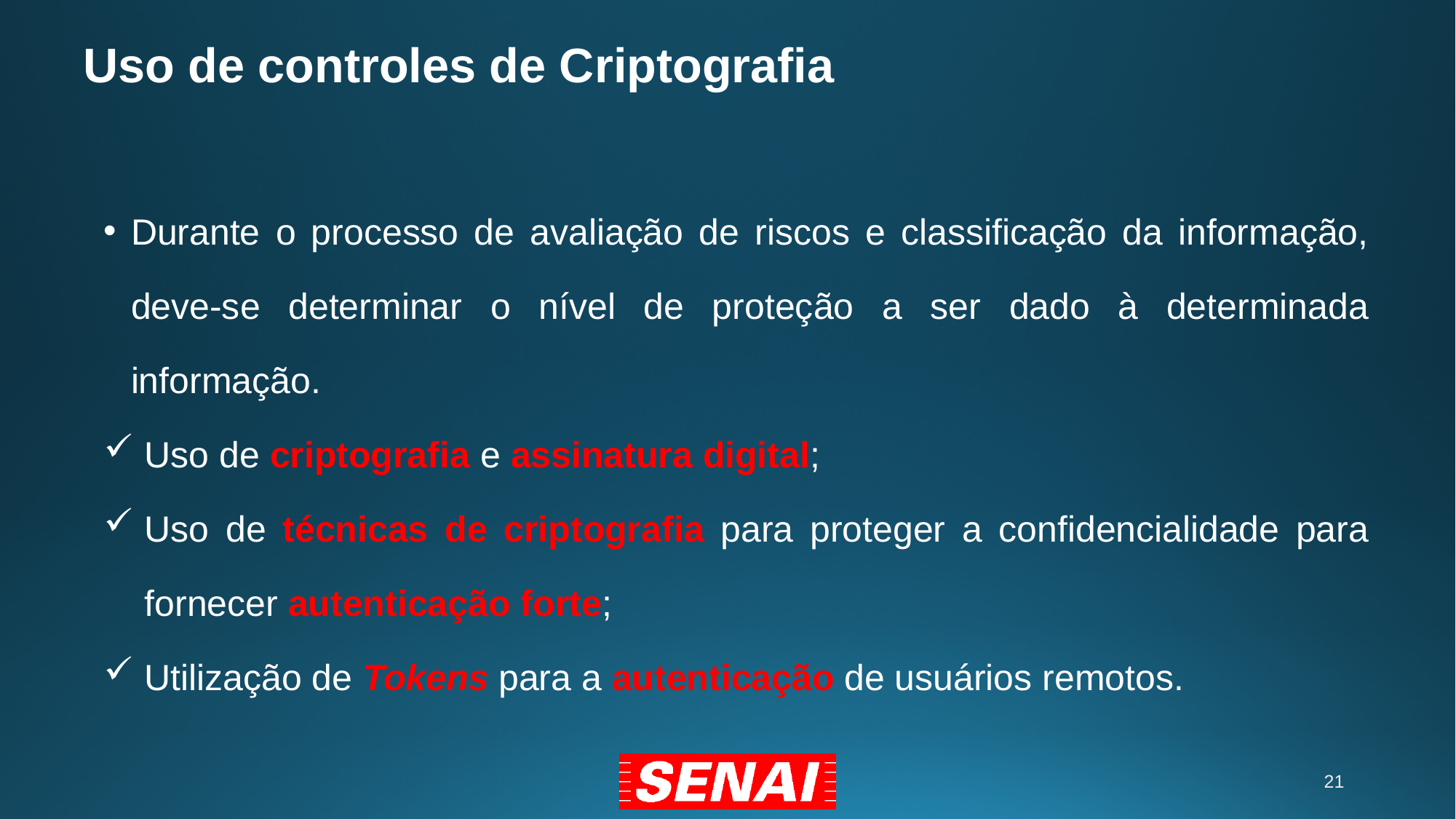

# Uso de controles de Criptografia
Durante o processo de avaliação de riscos e classificação da informação, deve-se determinar o nível de proteção a ser dado à determinada informação.
Uso de criptografia e assinatura digital;
Uso de técnicas de criptografia para proteger a confidencialidade para fornecer autenticação forte;
Utilização de Tokens para a autenticação de usuários remotos.
21